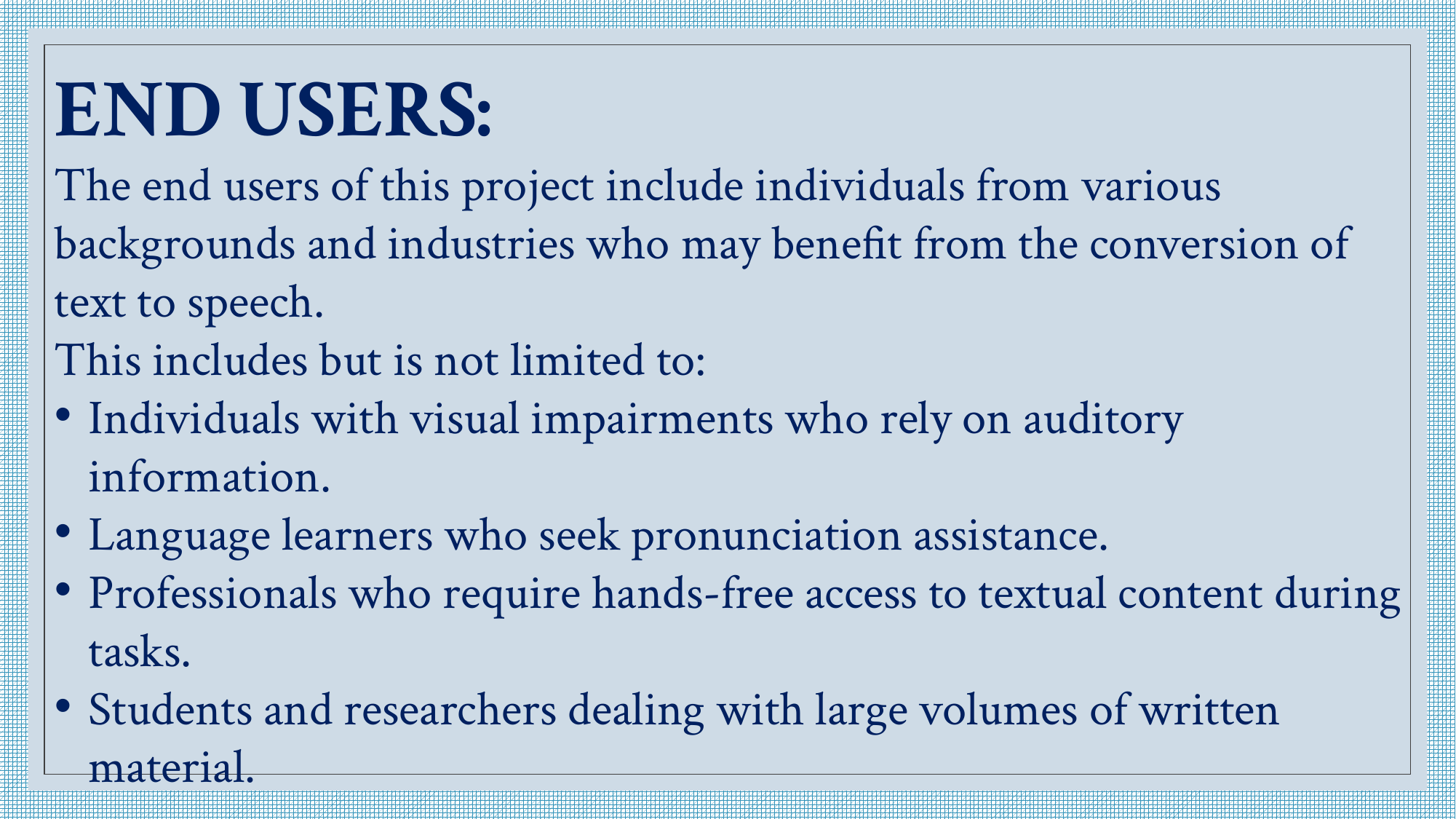

END USERS:
The end users of this project include individuals from various backgrounds and industries who may benefit from the conversion of text to speech.
This includes but is not limited to:
Individuals with visual impairments who rely on auditory information.
Language learners who seek pronunciation assistance.
Professionals who require hands-free access to textual content during tasks.
Students and researchers dealing with large volumes of written material.